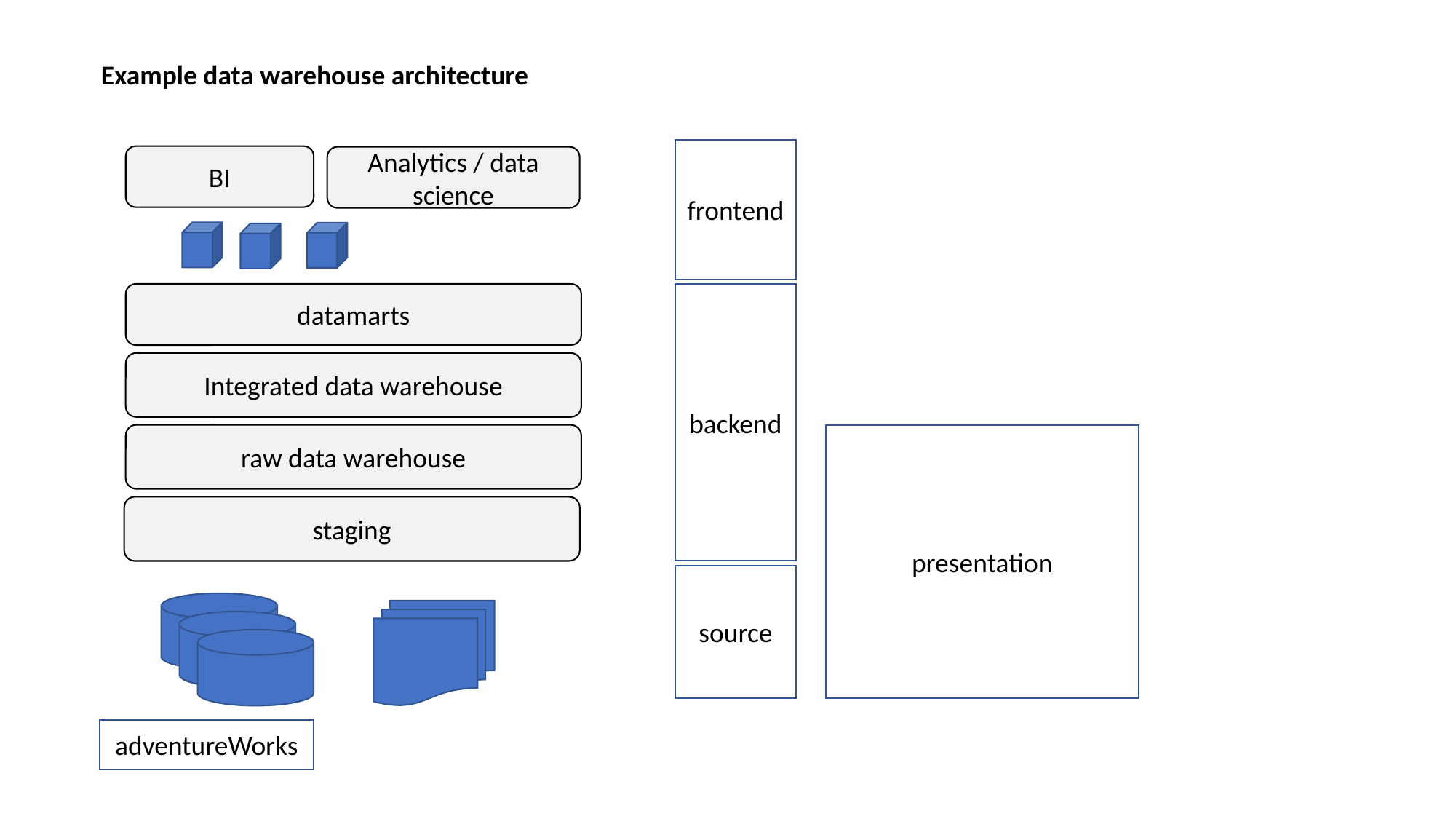

Example data warehouse architecture
frontend
BI
Analytics / data science

backend
datamarts
Integrated data warehouse
raw data warehouse
presentation
staging
source

adventureWorks